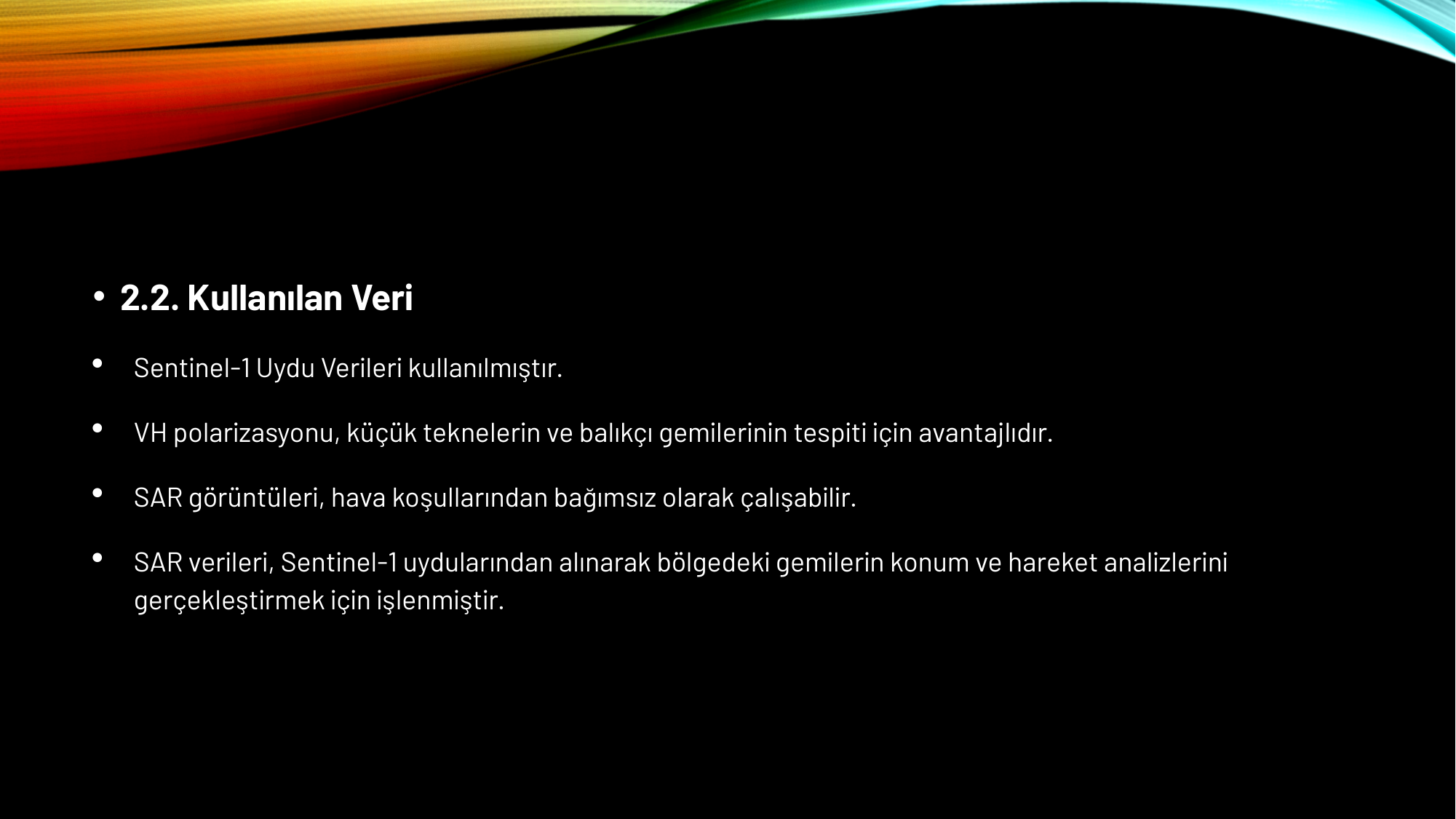

2.2. Kullanılan Veri
Sentinel-1 Uydu Verileri kullanılmıştır.
VH polarizasyonu, küçük teknelerin ve balıkçı gemilerinin tespiti için avantajlıdır.
SAR görüntüleri, hava koşullarından bağımsız olarak çalışabilir.
SAR verileri, Sentinel-1 uydularından alınarak bölgedeki gemilerin konum ve hareket analizlerini gerçekleştirmek için işlenmiştir.